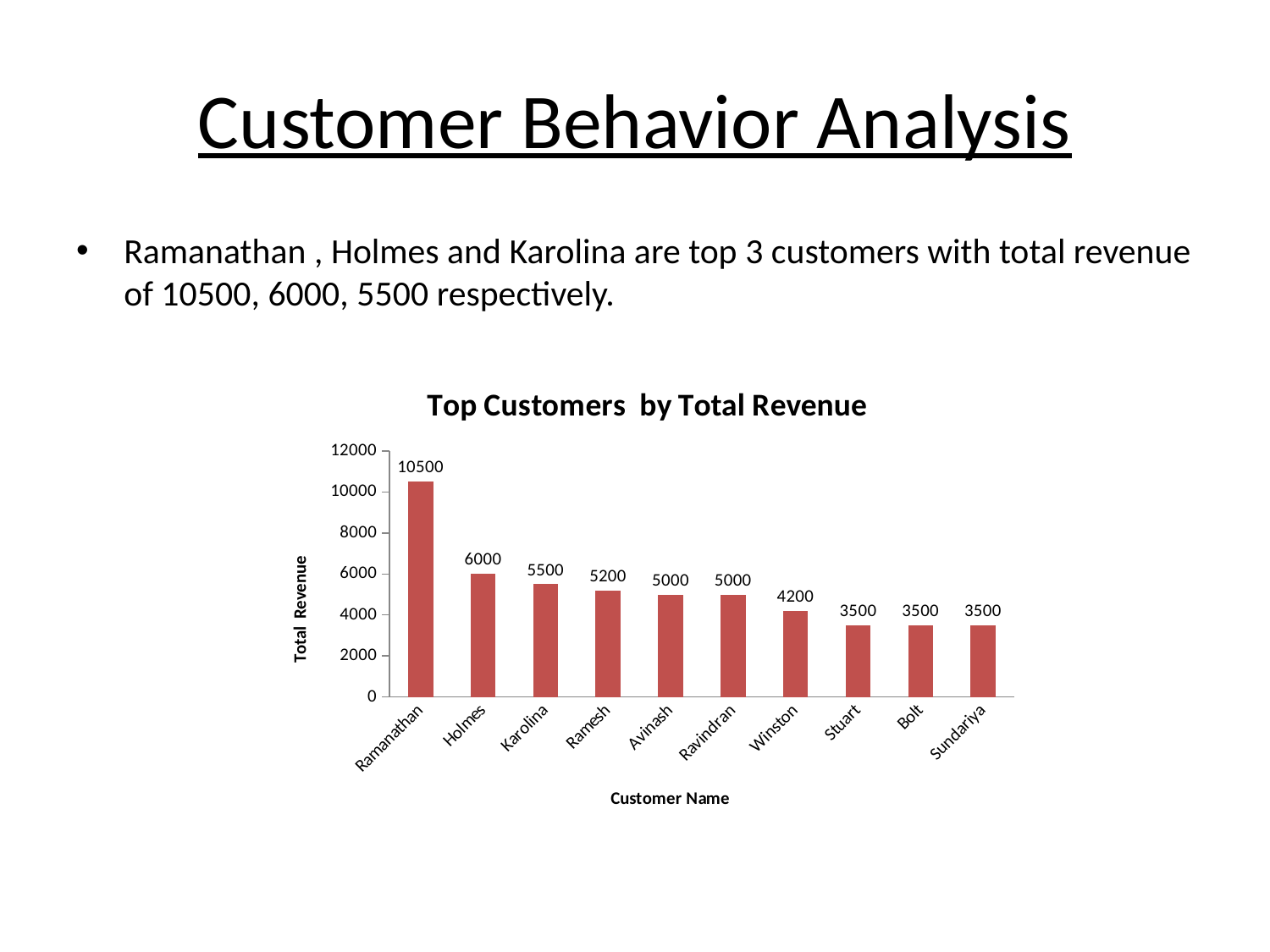

# Customer Behavior Analysis
Ramanathan , Holmes and Karolina are top 3 customers with total revenue of 10500, 6000, 5500 respectively.

### Chart: Top Customers  by Total Revenue

| Category | Total Revenue |
|---|---|
| Ramanathan | 10500.0 |
| Holmes | 6000.0 |
| Karolina | 5500.0 |
| Ramesh | 5200.0 |
| Avinash | 5000.0 |
| Ravindran | 5000.0 |
| Winston | 4200.0 |
| Stuart | 3500.0 |
| Bolt | 3500.0 |
| Sundariya | 3500.0 |